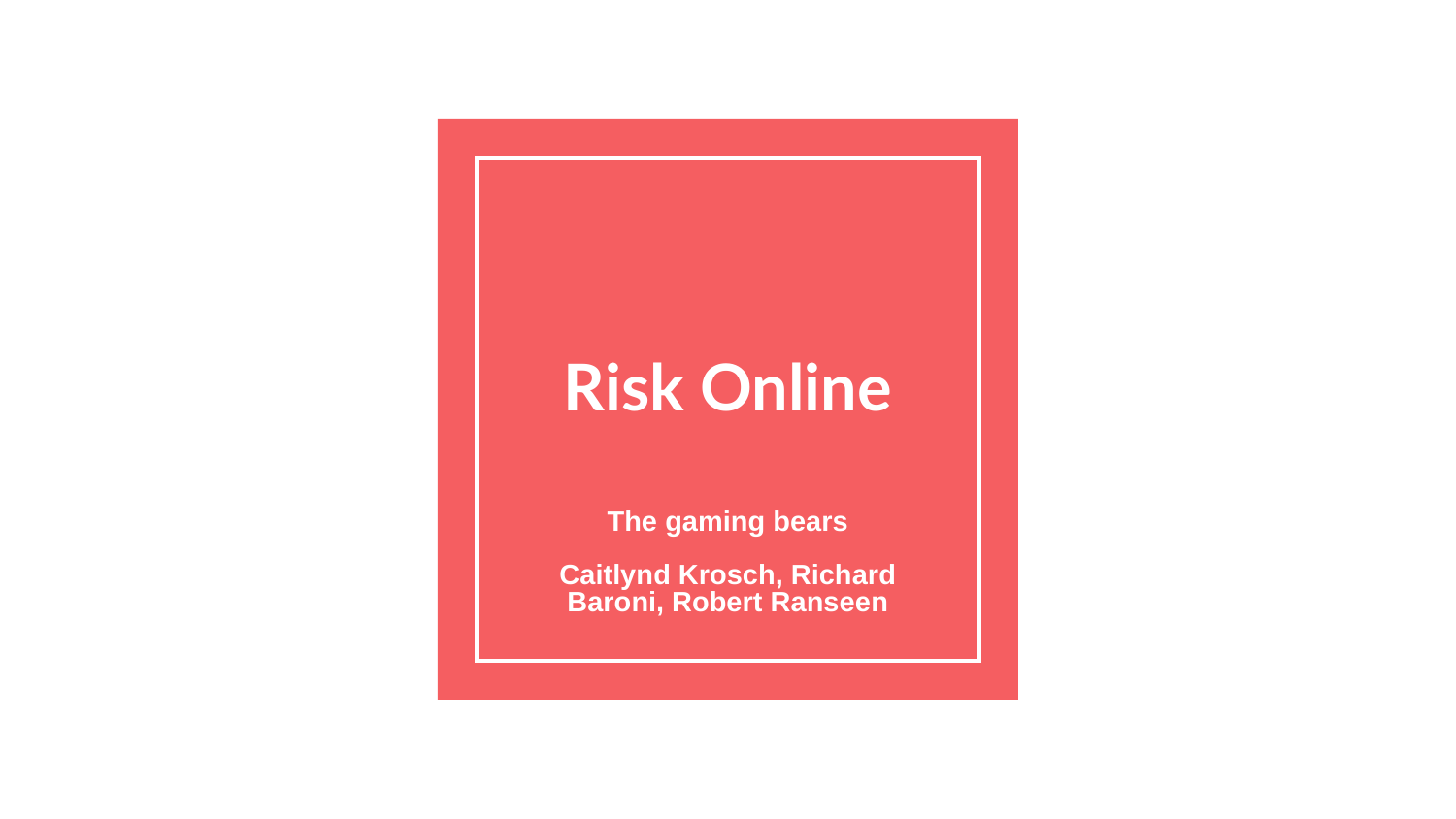

# Risk Online
The gaming bears

Caitlynd Krosch, Richard Baroni, Robert Ranseen